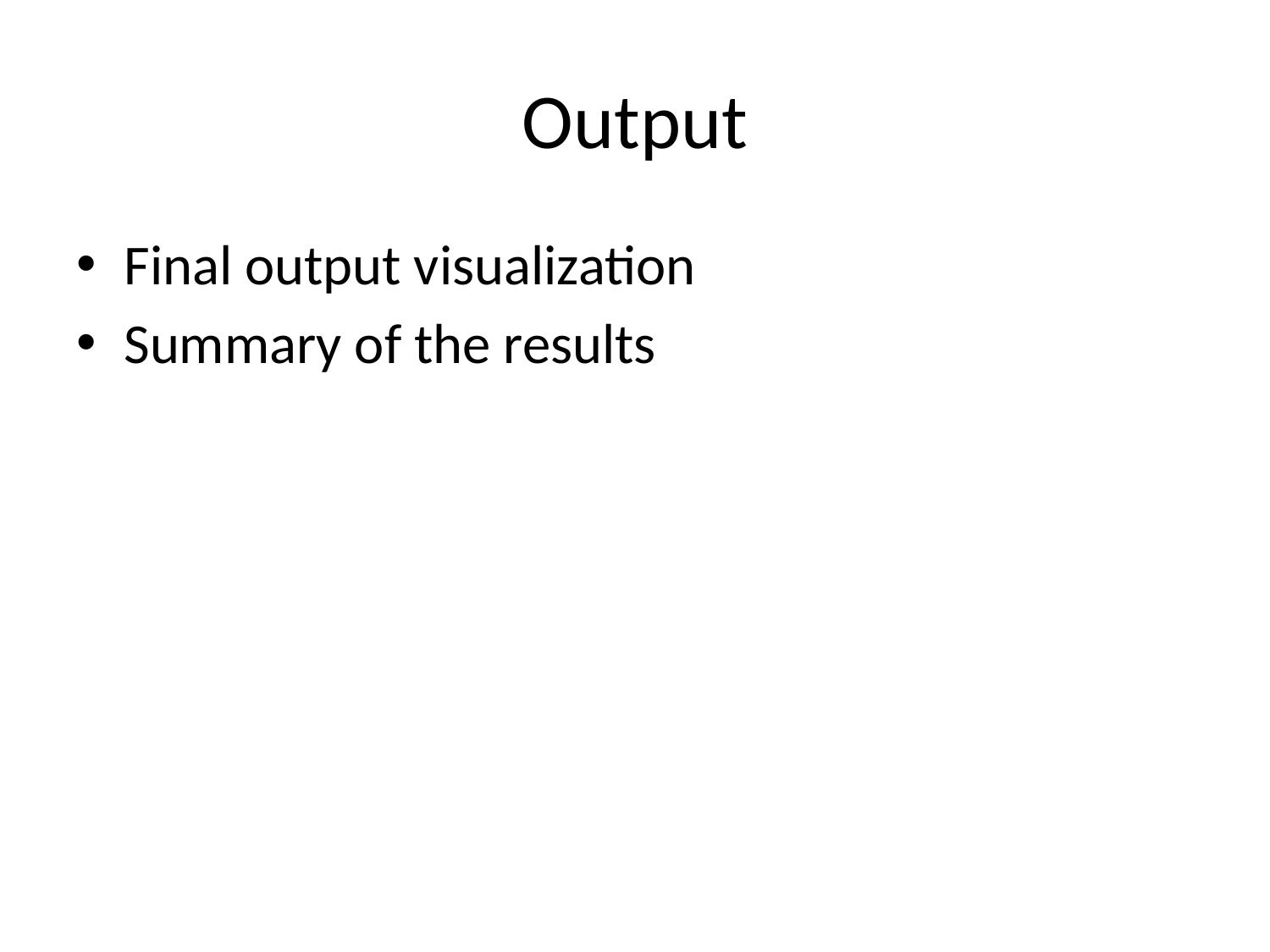

# Output
Final output visualization
Summary of the results